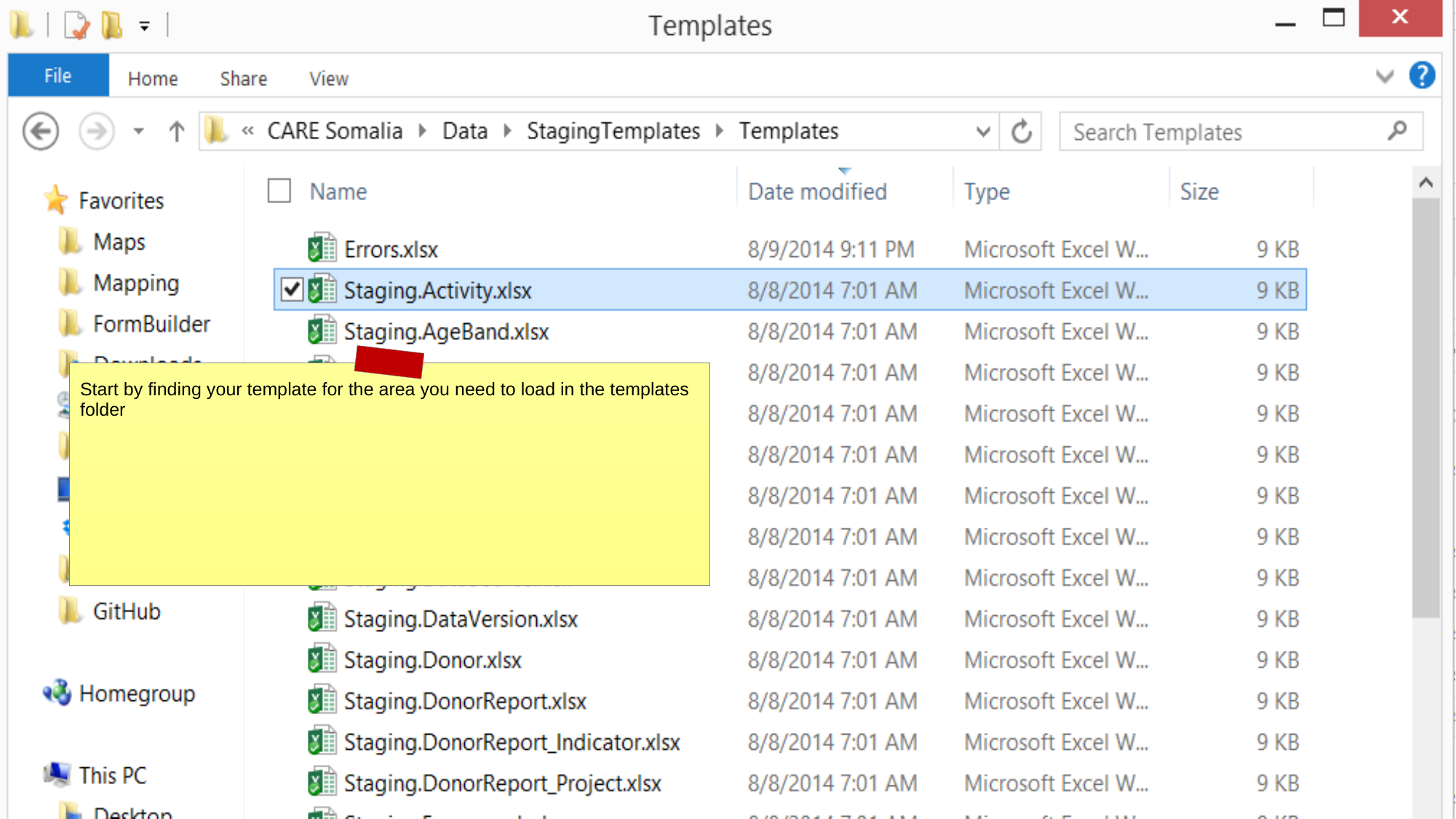

Start by finding your template for the area you need to load in the templates folder